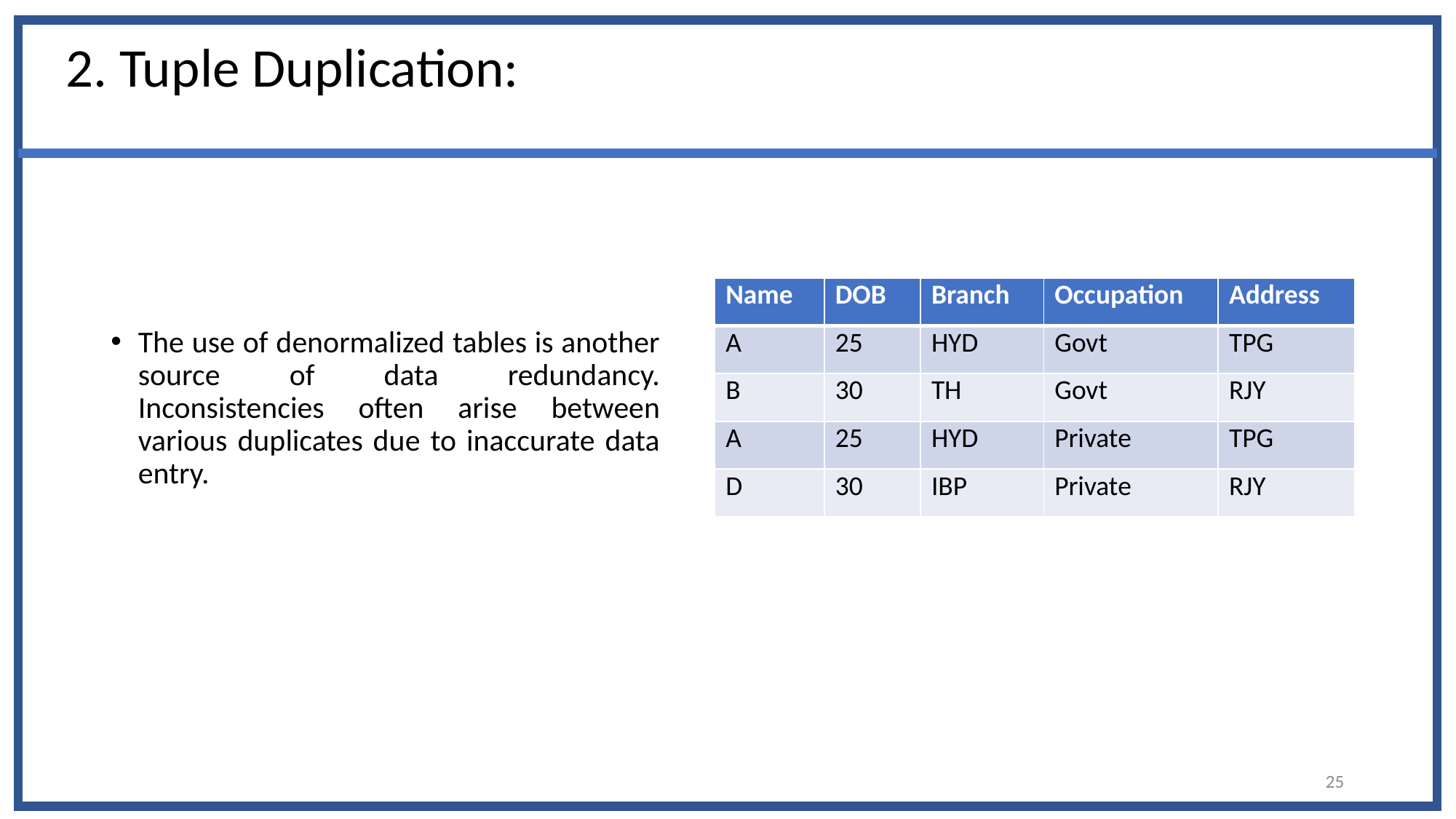

# 2. Tuple Duplication:
| Name | DOB | Branch | Occupation | Address |
| --- | --- | --- | --- | --- |
| A | 25 | HYD | Govt | TPG |
| B | 30 | TH | Govt | RJY |
| A | 25 | HYD | Private | TPG |
| D | 30 | IBP | Private | RJY |
The use of denormalized tables is another source of data redundancy. Inconsistencies often arise between various duplicates due to inaccurate data entry.

25